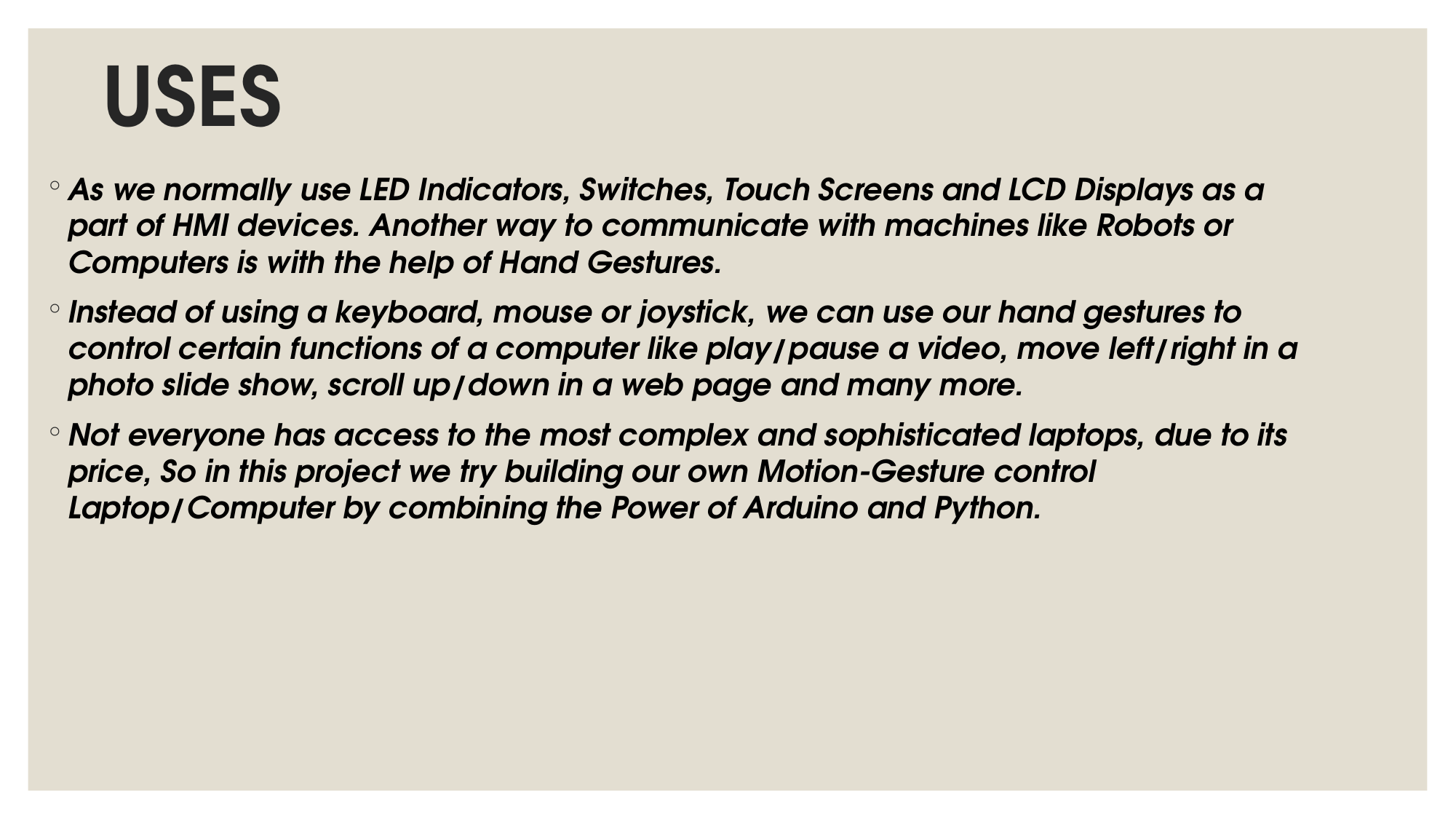

# USES
As we normally use LED Indicators, Switches, Touch Screens and LCD Displays as a part of HMI devices. Another way to communicate with machines like Robots or Computers is with the help of Hand Gestures.
Instead of using a keyboard, mouse or joystick, we can use our hand gestures to control certain functions of a computer like play/pause a video, move left/right in a photo slide show, scroll up/down in a web page and many more.
Not everyone has access to the most complex and sophisticated laptops, due to its price, So in this project we try building our own Motion-Gesture control Laptop/Computer by combining the Power of Arduino and Python.